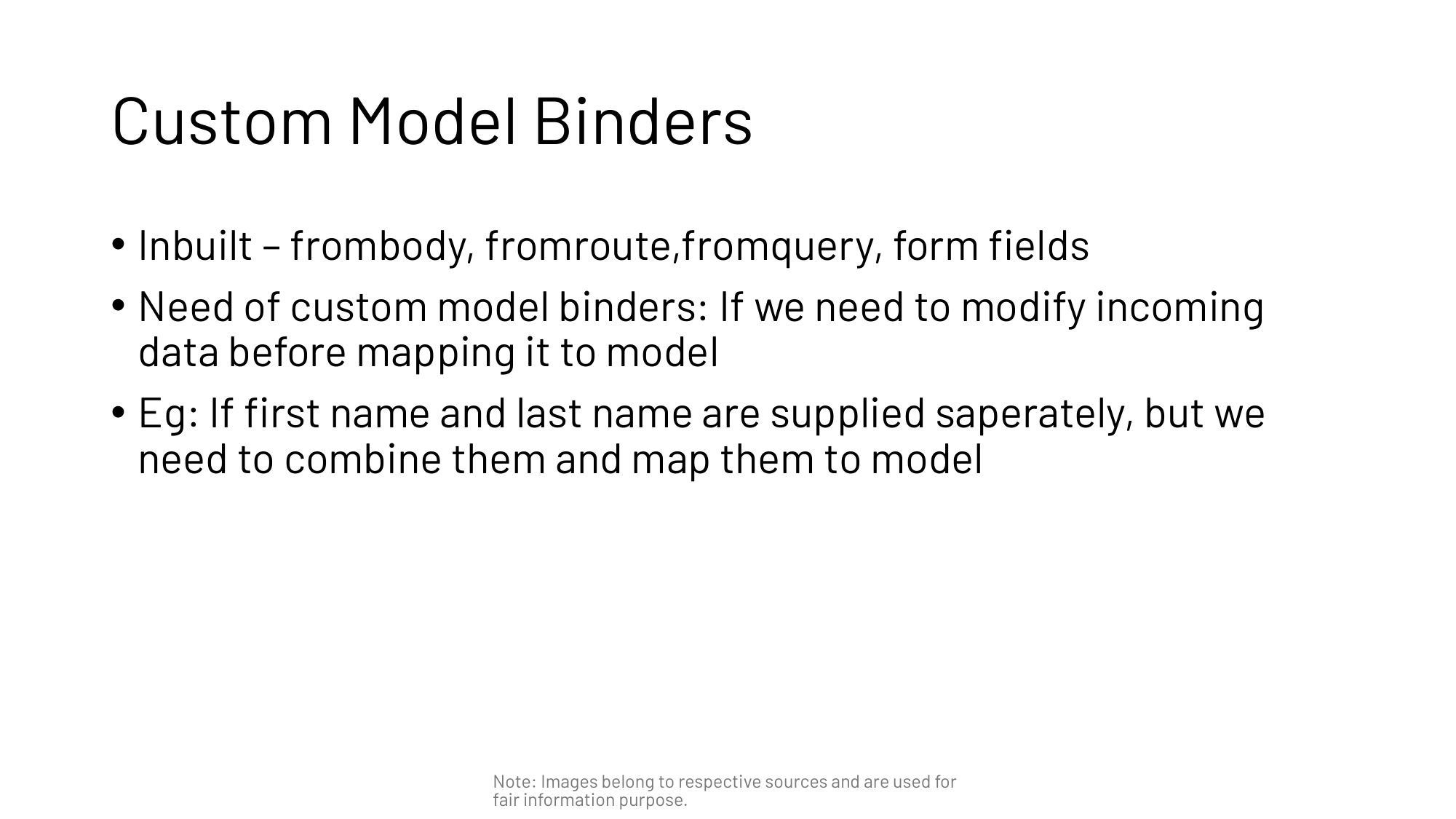

# Custom Model Binders
Inbuilt – frombody, fromroute,fromquery, form fields
Need of custom model binders: If we need to modify incoming data before mapping it to model
Eg: If first name and last name are supplied saperately, but we need to combine them and map them to model
Note: Images belong to respective sources and are used for fair information purpose.